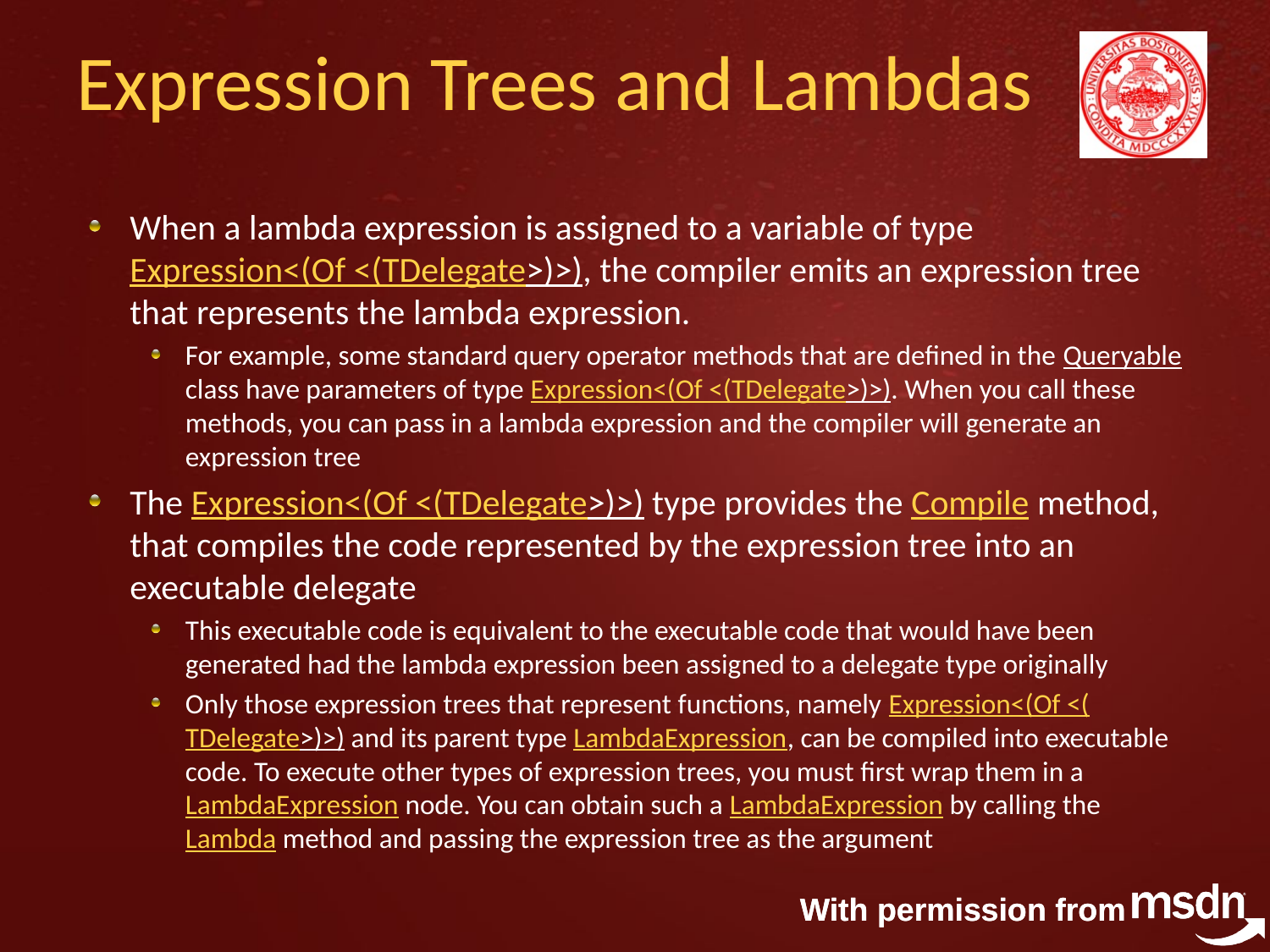

# Expression Trees and Lambdas
When a lambda expression is assigned to a variable of type Expression<(Of <(TDelegate>)>), the compiler emits an expression tree that represents the lambda expression.
For example, some standard query operator methods that are defined in the Queryable class have parameters of type Expression<(Of <(TDelegate>)>). When you call these methods, you can pass in a lambda expression and the compiler will generate an expression tree
The Expression<(Of <(TDelegate>)>) type provides the Compile method, that compiles the code represented by the expression tree into an executable delegate
This executable code is equivalent to the executable code that would have been generated had the lambda expression been assigned to a delegate type originally
Only those expression trees that represent functions, namely Expression<(Of <(TDelegate>)>) and its parent type LambdaExpression, can be compiled into executable code. To execute other types of expression trees, you must first wrap them in a LambdaExpression node. You can obtain such a LambdaExpression by calling the Lambda method and passing the expression tree as the argument